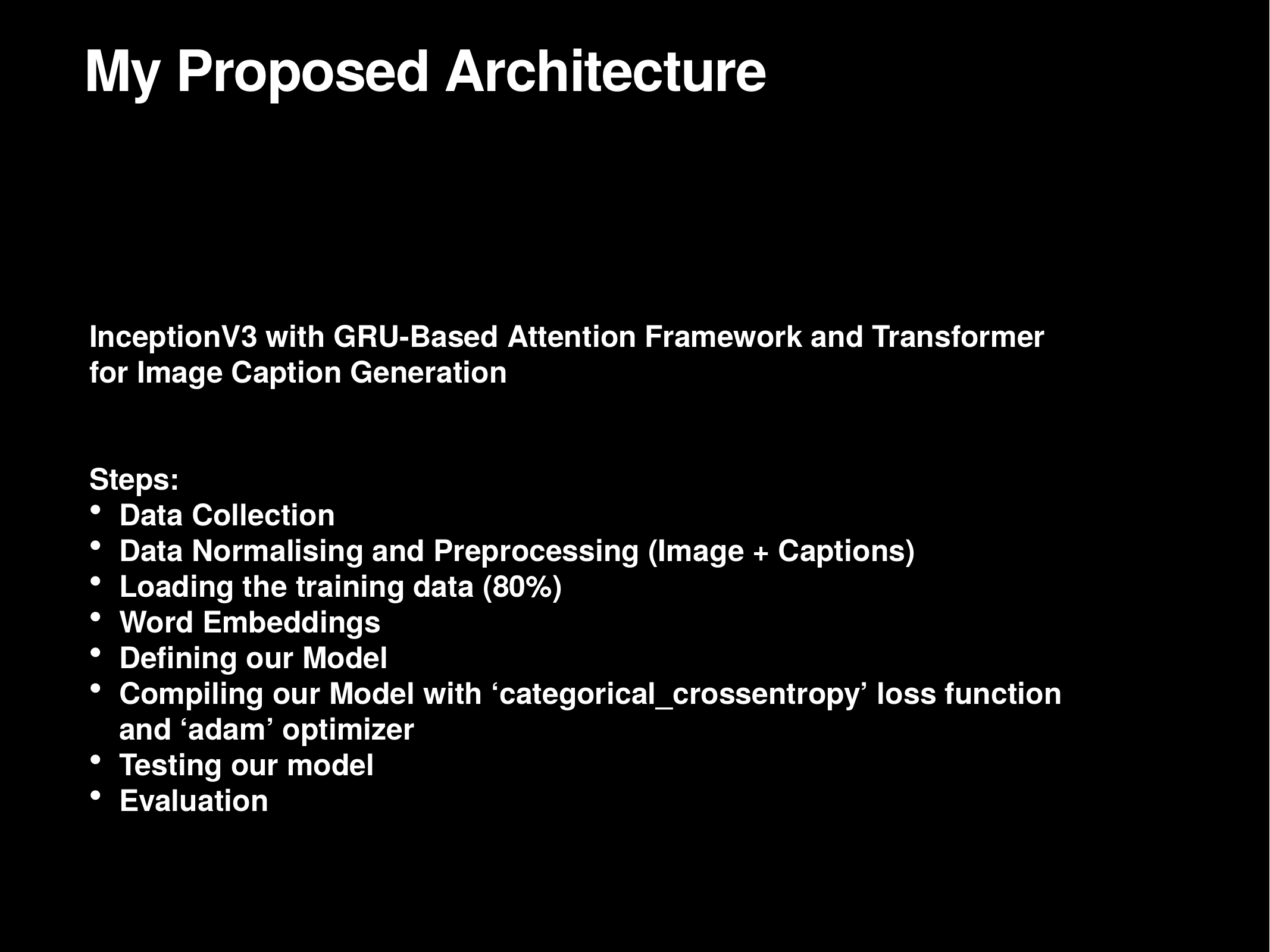

# My Proposed Architecture
InceptionV3 with GRU-Based Attention Framework and Transformer for Image Caption Generation

Steps:
Data Collection
Data Normalising and Preprocessing (Image + Captions)
Loading the training data (80%)
Word Embeddings
Defining our Model
Compiling our Model with ‘categorical_crossentropy’ loss function and ‘adam’ optimizer
Testing our model
Evaluation